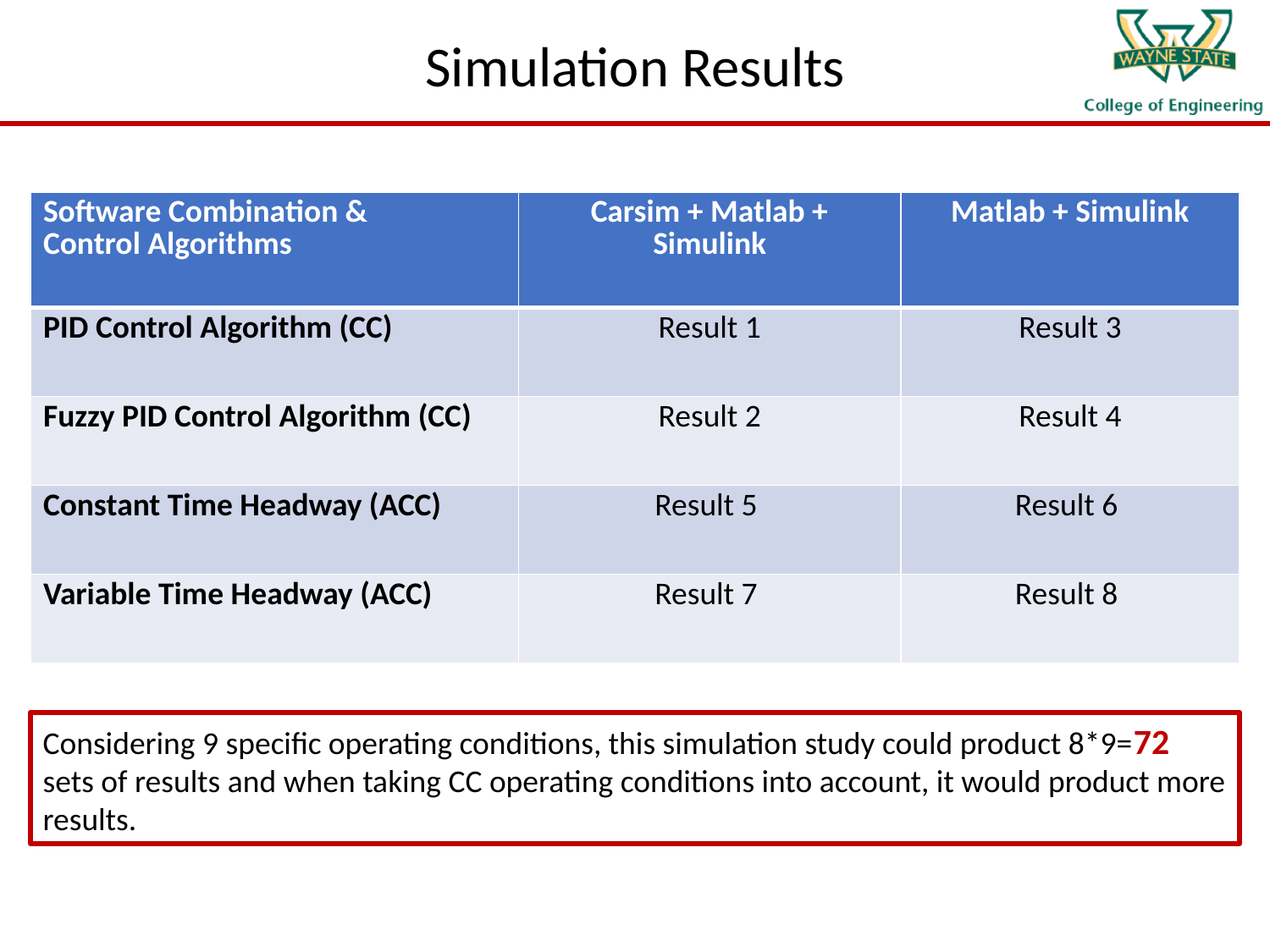

Simulation Results
| Software Combination & Control Algorithms | Carsim + Matlab + Simulink | Matlab + Simulink |
| --- | --- | --- |
| PID Control Algorithm (CC) | Result 1 | Result 3 |
| Fuzzy PID Control Algorithm (CC) | Result 2 | Result 4 |
| Constant Time Headway (ACC) | Result 5 | Result 6 |
| Variable Time Headway (ACC) | Result 7 | Result 8 |
Considering 9 specific operating conditions, this simulation study could product 8*9=72 sets of results and when taking CC operating conditions into account, it would product more results.